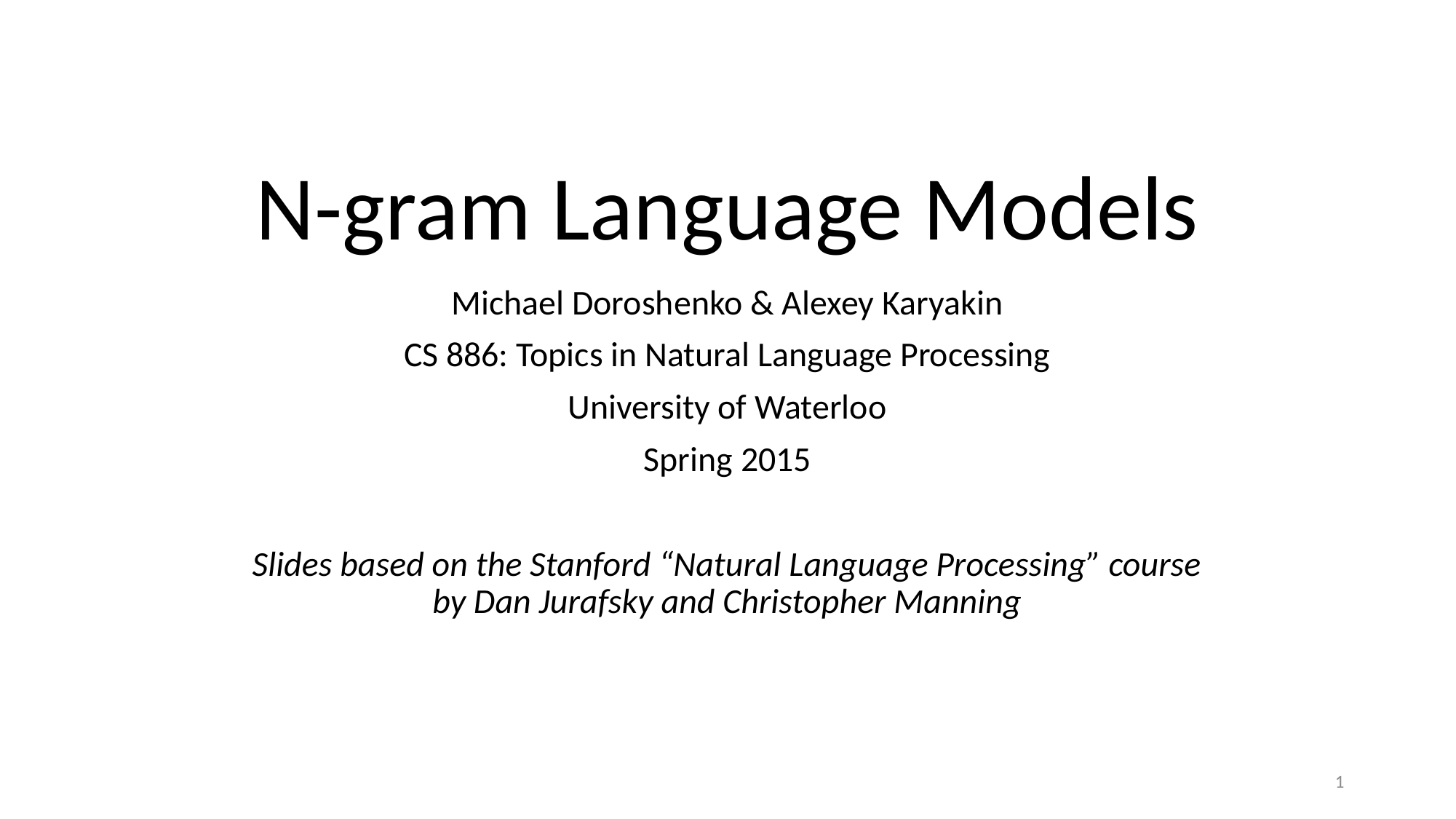

# N-gram Language Models
Michael Doroshenko & Alexey Karyakin
CS 886: Topics in Natural Language Processing
University of Waterloo
Spring 2015

Slides based on the Stanford “Natural Language Processing” course
by Dan Jurafsky and Christopher Manning
1